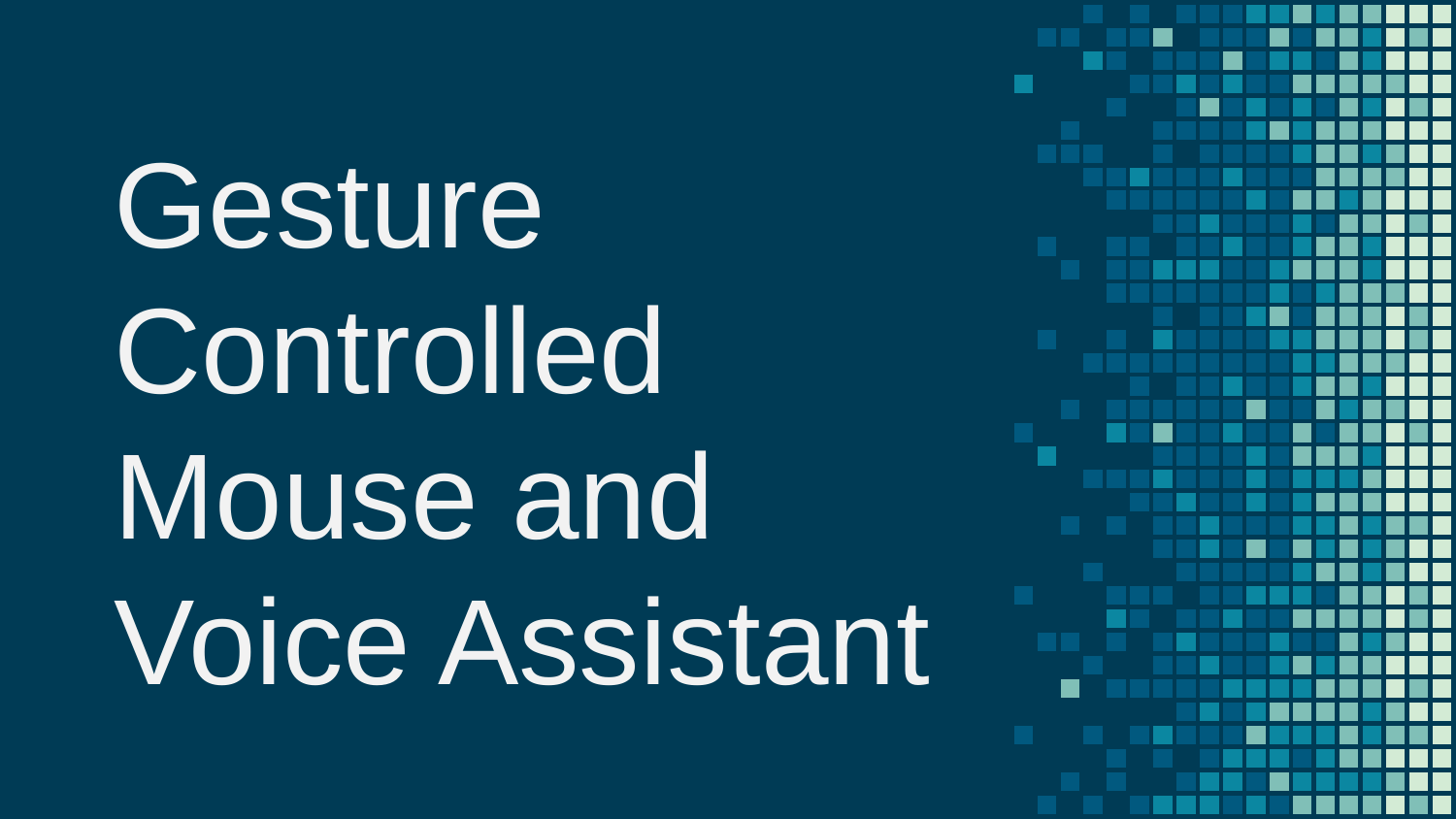

# Gesture Controlled Mouse and Voice Assistant